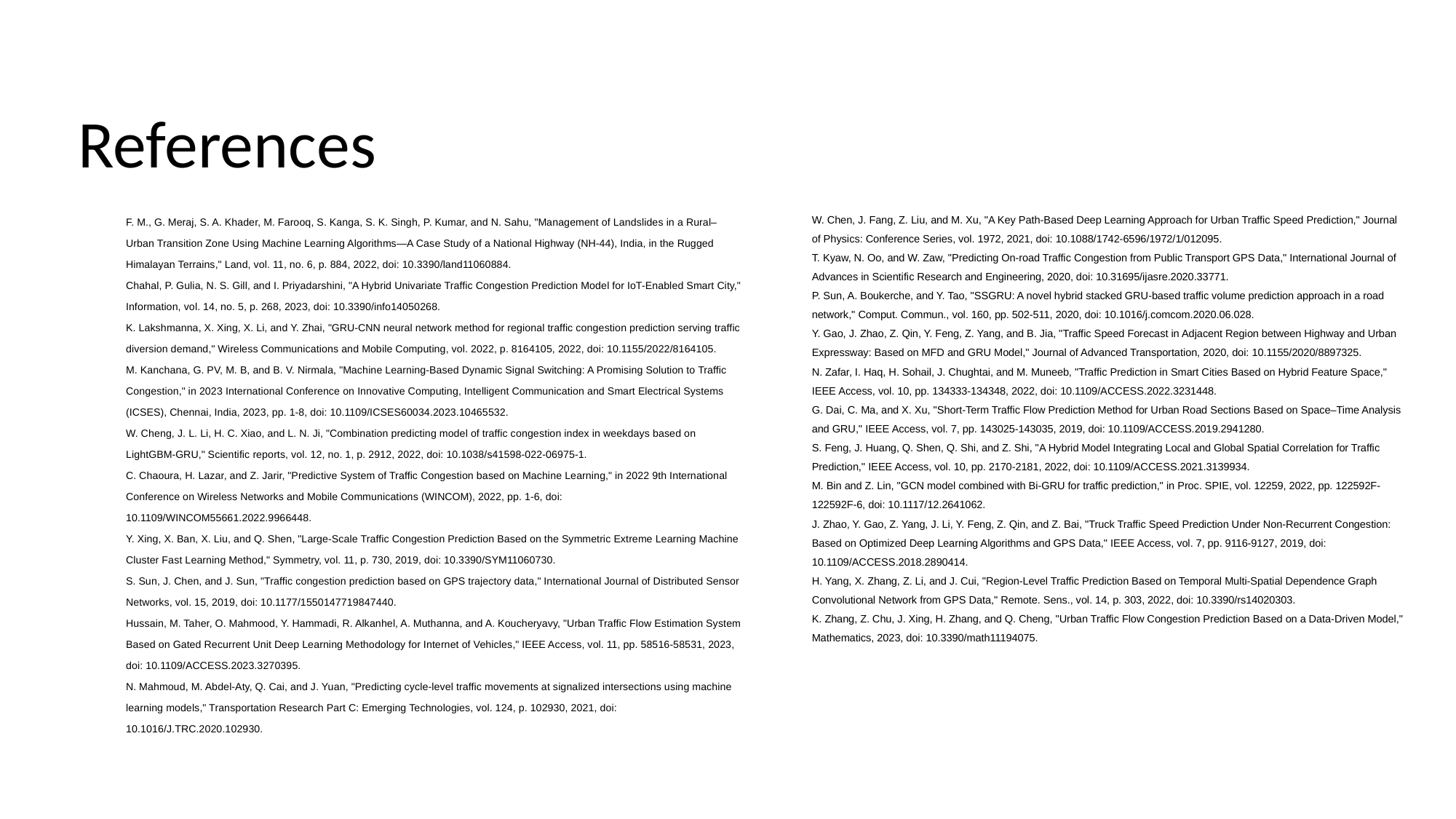

# References
F. M., G. Meraj, S. A. Khader, M. Farooq, S. Kanga, S. K. Singh, P. Kumar, and N. Sahu, "Management of Landslides in a Rural–Urban Transition Zone Using Machine Learning Algorithms—A Case Study of a National Highway (NH-44), India, in the Rugged Himalayan Terrains," Land, vol. 11, no. 6, p. 884, 2022, doi: 10.3390/land11060884.
Chahal, P. Gulia, N. S. Gill, and I. Priyadarshini, "A Hybrid Univariate Traffic Congestion Prediction Model for IoT-Enabled Smart City," Information, vol. 14, no. 5, p. 268, 2023, doi: 10.3390/info14050268.
K. Lakshmanna, X. Xing, X. Li, and Y. Zhai, "GRU-CNN neural network method for regional traffic congestion prediction serving traffic diversion demand," Wireless Communications and Mobile Computing, vol. 2022, p. 8164105, 2022, doi: 10.1155/2022/8164105.
M. Kanchana, G. PV, M. B, and B. V. Nirmala, "Machine Learning-Based Dynamic Signal Switching: A Promising Solution to Traffic Congestion," in 2023 International Conference on Innovative Computing, Intelligent Communication and Smart Electrical Systems (ICSES), Chennai, India, 2023, pp. 1-8, doi: 10.1109/ICSES60034.2023.10465532.
W. Cheng, J. L. Li, H. C. Xiao, and L. N. Ji, "Combination predicting model of traffic congestion index in weekdays based on LightGBM-GRU," Scientific reports, vol. 12, no. 1, p. 2912, 2022, doi: 10.1038/s41598-022-06975-1.
C. Chaoura, H. Lazar, and Z. Jarir, "Predictive System of Traffic Congestion based on Machine Learning," in 2022 9th International Conference on Wireless Networks and Mobile Communications (WINCOM), 2022, pp. 1-6, doi: 10.1109/WINCOM55661.2022.9966448.
Y. Xing, X. Ban, X. Liu, and Q. Shen, "Large-Scale Traffic Congestion Prediction Based on the Symmetric Extreme Learning Machine Cluster Fast Learning Method," Symmetry, vol. 11, p. 730, 2019, doi: 10.3390/SYM11060730.
S. Sun, J. Chen, and J. Sun, "Traffic congestion prediction based on GPS trajectory data," International Journal of Distributed Sensor Networks, vol. 15, 2019, doi: 10.1177/1550147719847440.
Hussain, M. Taher, O. Mahmood, Y. Hammadi, R. Alkanhel, A. Muthanna, and A. Koucheryavy, "Urban Traffic Flow Estimation System Based on Gated Recurrent Unit Deep Learning Methodology for Internet of Vehicles," IEEE Access, vol. 11, pp. 58516-58531, 2023, doi: 10.1109/ACCESS.2023.3270395.
N. Mahmoud, M. Abdel-Aty, Q. Cai, and J. Yuan, "Predicting cycle-level traffic movements at signalized intersections using machine learning models," Transportation Research Part C: Emerging Technologies, vol. 124, p. 102930, 2021, doi: 10.1016/J.TRC.2020.102930.
W. Chen, J. Fang, Z. Liu, and M. Xu, "A Key Path-Based Deep Learning Approach for Urban Traffic Speed Prediction," Journal of Physics: Conference Series, vol. 1972, 2021, doi: 10.1088/1742-6596/1972/1/012095.
T. Kyaw, N. Oo, and W. Zaw, "Predicting On-road Traffic Congestion from Public Transport GPS Data," International Journal of Advances in Scientific Research and Engineering, 2020, doi: 10.31695/ijasre.2020.33771.
P. Sun, A. Boukerche, and Y. Tao, "SSGRU: A novel hybrid stacked GRU-based traffic volume prediction approach in a road network," Comput. Commun., vol. 160, pp. 502-511, 2020, doi: 10.1016/j.comcom.2020.06.028.
Y. Gao, J. Zhao, Z. Qin, Y. Feng, Z. Yang, and B. Jia, "Traffic Speed Forecast in Adjacent Region between Highway and Urban Expressway: Based on MFD and GRU Model," Journal of Advanced Transportation, 2020, doi: 10.1155/2020/8897325.
N. Zafar, I. Haq, H. Sohail, J. Chughtai, and M. Muneeb, "Traffic Prediction in Smart Cities Based on Hybrid Feature Space," IEEE Access, vol. 10, pp. 134333-134348, 2022, doi: 10.1109/ACCESS.2022.3231448.
G. Dai, C. Ma, and X. Xu, "Short-Term Traffic Flow Prediction Method for Urban Road Sections Based on Space–Time Analysis and GRU," IEEE Access, vol. 7, pp. 143025-143035, 2019, doi: 10.1109/ACCESS.2019.2941280.
S. Feng, J. Huang, Q. Shen, Q. Shi, and Z. Shi, "A Hybrid Model Integrating Local and Global Spatial Correlation for Traffic Prediction," IEEE Access, vol. 10, pp. 2170-2181, 2022, doi: 10.1109/ACCESS.2021.3139934.
M. Bin and Z. Lin, "GCN model combined with Bi-GRU for traffic prediction," in Proc. SPIE, vol. 12259, 2022, pp. 122592F-122592F-6, doi: 10.1117/12.2641062.
J. Zhao, Y. Gao, Z. Yang, J. Li, Y. Feng, Z. Qin, and Z. Bai, "Truck Traffic Speed Prediction Under Non-Recurrent Congestion: Based on Optimized Deep Learning Algorithms and GPS Data," IEEE Access, vol. 7, pp. 9116-9127, 2019, doi: 10.1109/ACCESS.2018.2890414.
H. Yang, X. Zhang, Z. Li, and J. Cui, "Region-Level Traffic Prediction Based on Temporal Multi-Spatial Dependence Graph Convolutional Network from GPS Data," Remote. Sens., vol. 14, p. 303, 2022, doi: 10.3390/rs14020303.
K. Zhang, Z. Chu, J. Xing, H. Zhang, and Q. Cheng, "Urban Traffic Flow Congestion Prediction Based on a Data-Driven Model," Mathematics, 2023, doi: 10.3390/math11194075.